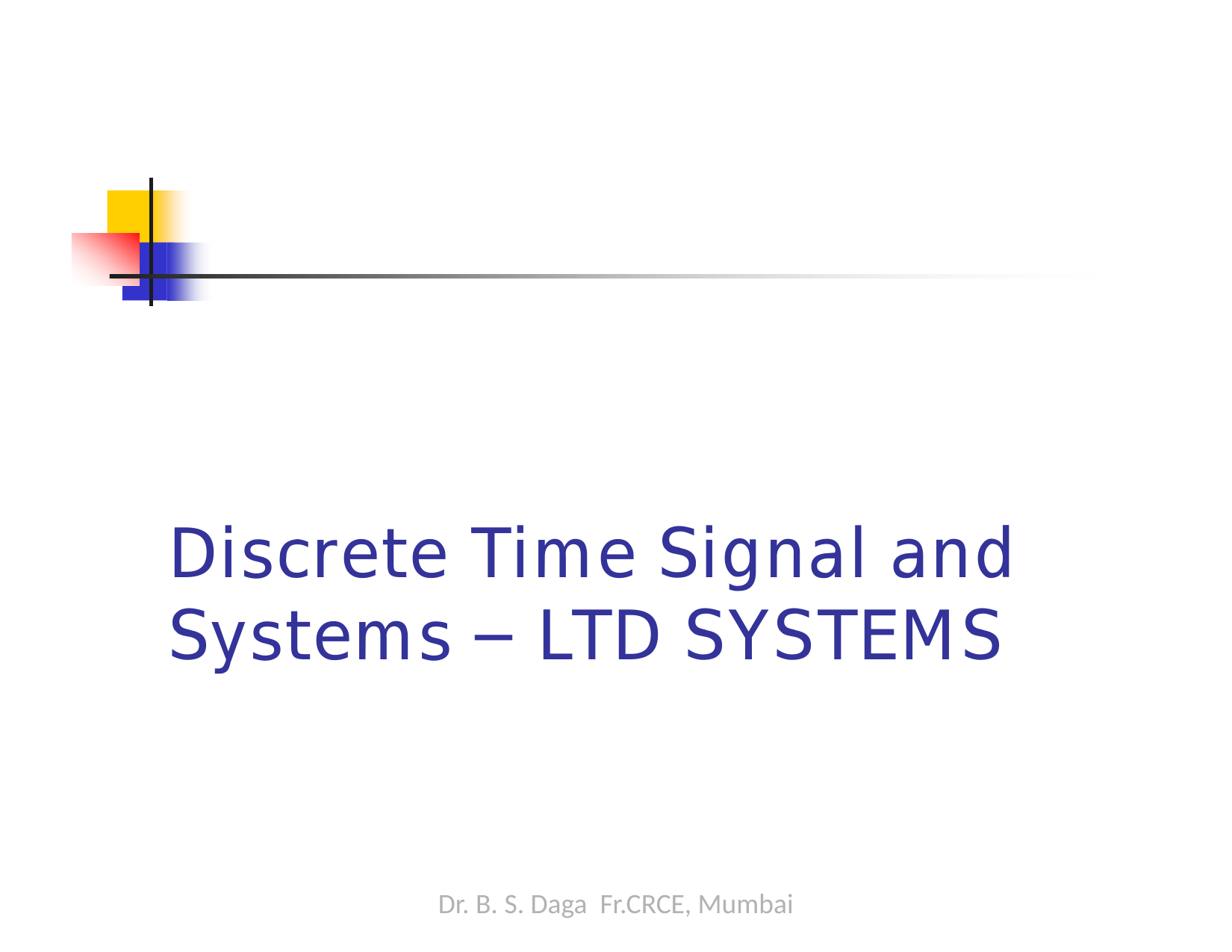

# Discrete Time Signal and Systems – LTD SYSTEMS
Dr. B. S. Daga  Fr.CRCE, Mumbai